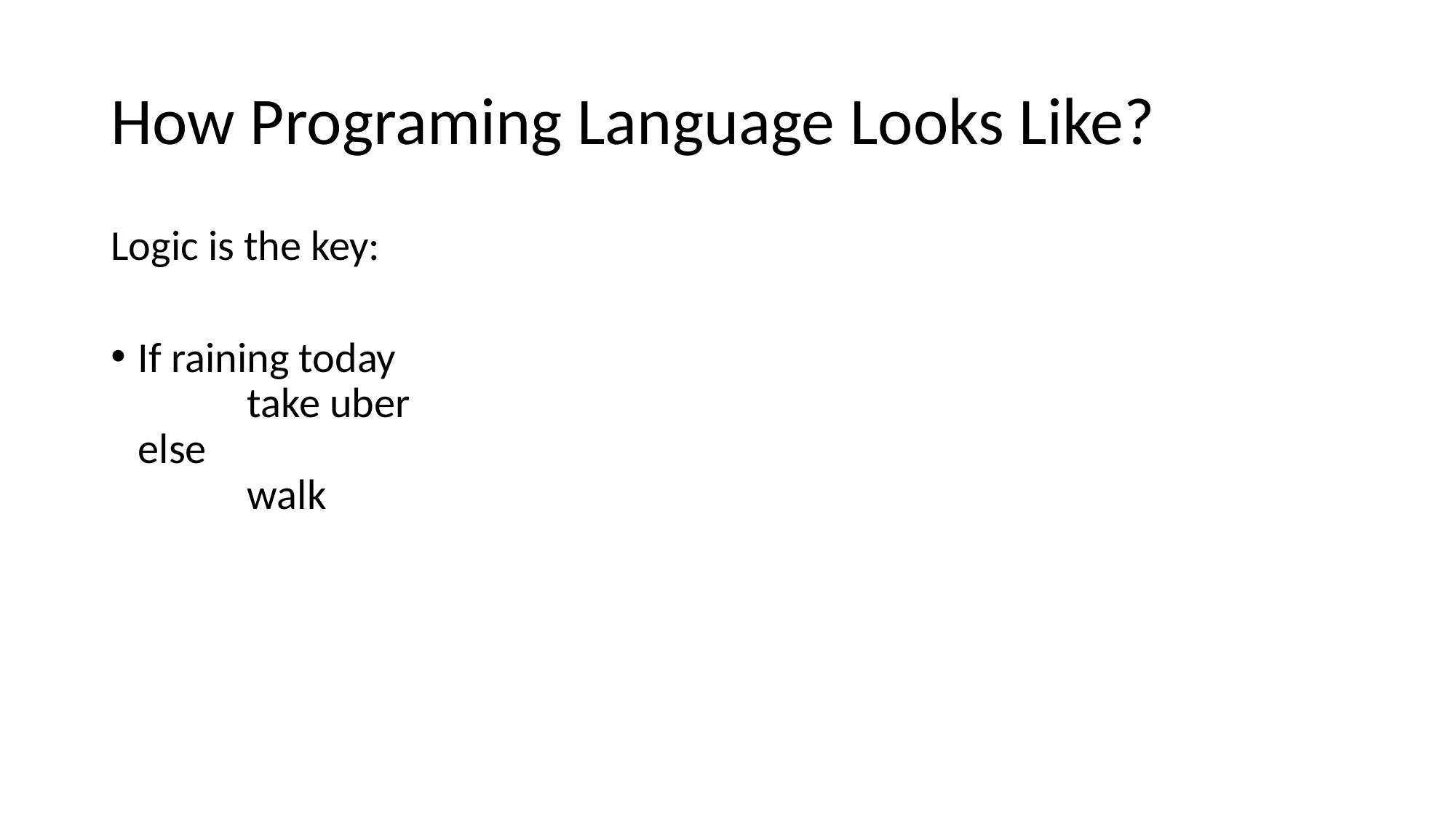

# How Programing Language Looks Like?
Logic is the key:
If raining today
	take uber
else
	walk